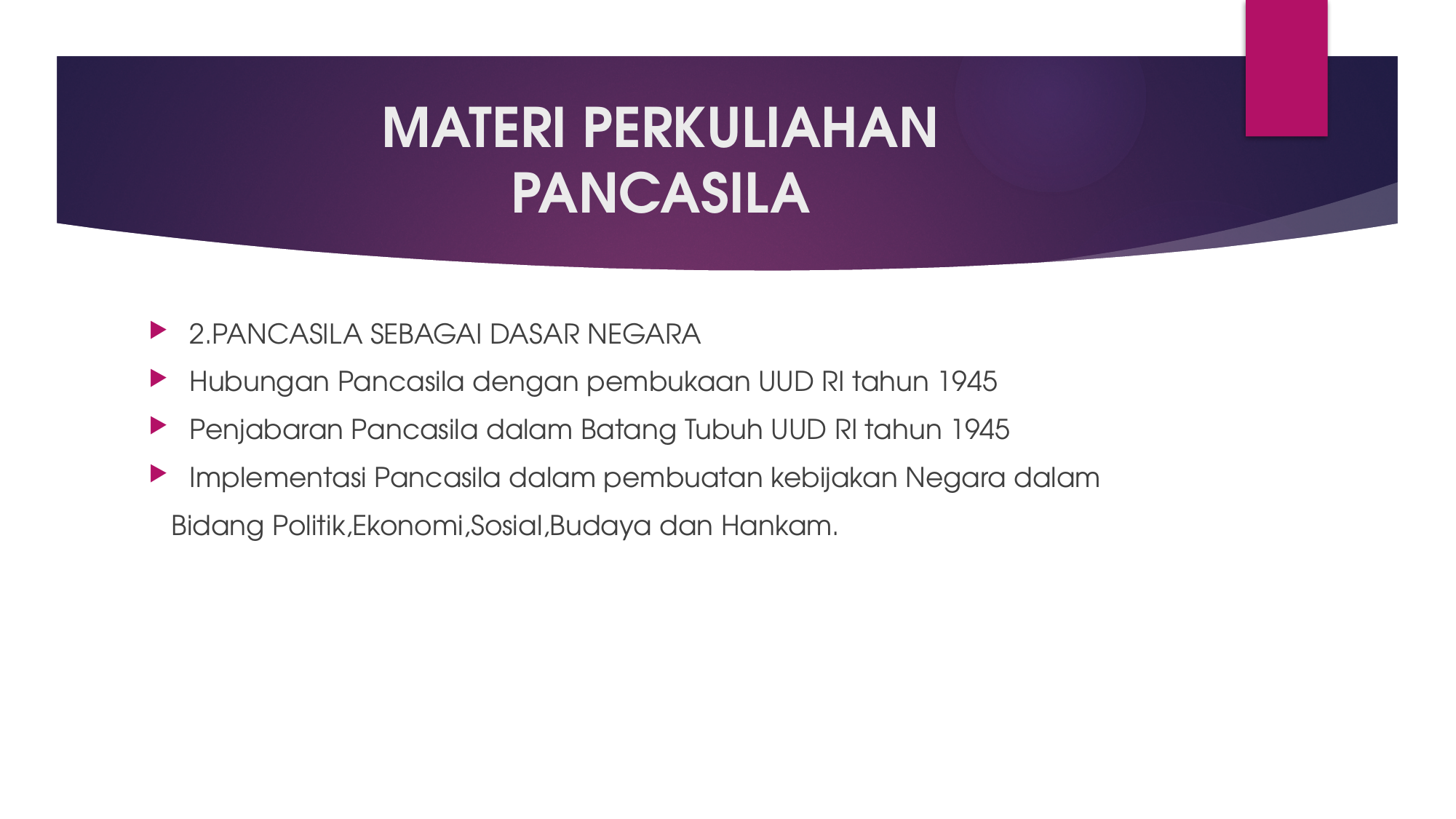

# MATERI PERKULIAHAN PANCASILA
2.PANCASILA SEBAGAI DASAR NEGARA
Hubungan Pancasila dengan pembukaan UUD RI tahun 1945
Penjabaran Pancasila dalam Batang Tubuh UUD RI tahun 1945
Implementasi Pancasila dalam pembuatan kebijakan Negara dalam
   Bidang Politik,Ekonomi,Sosial,Budaya dan Hankam.